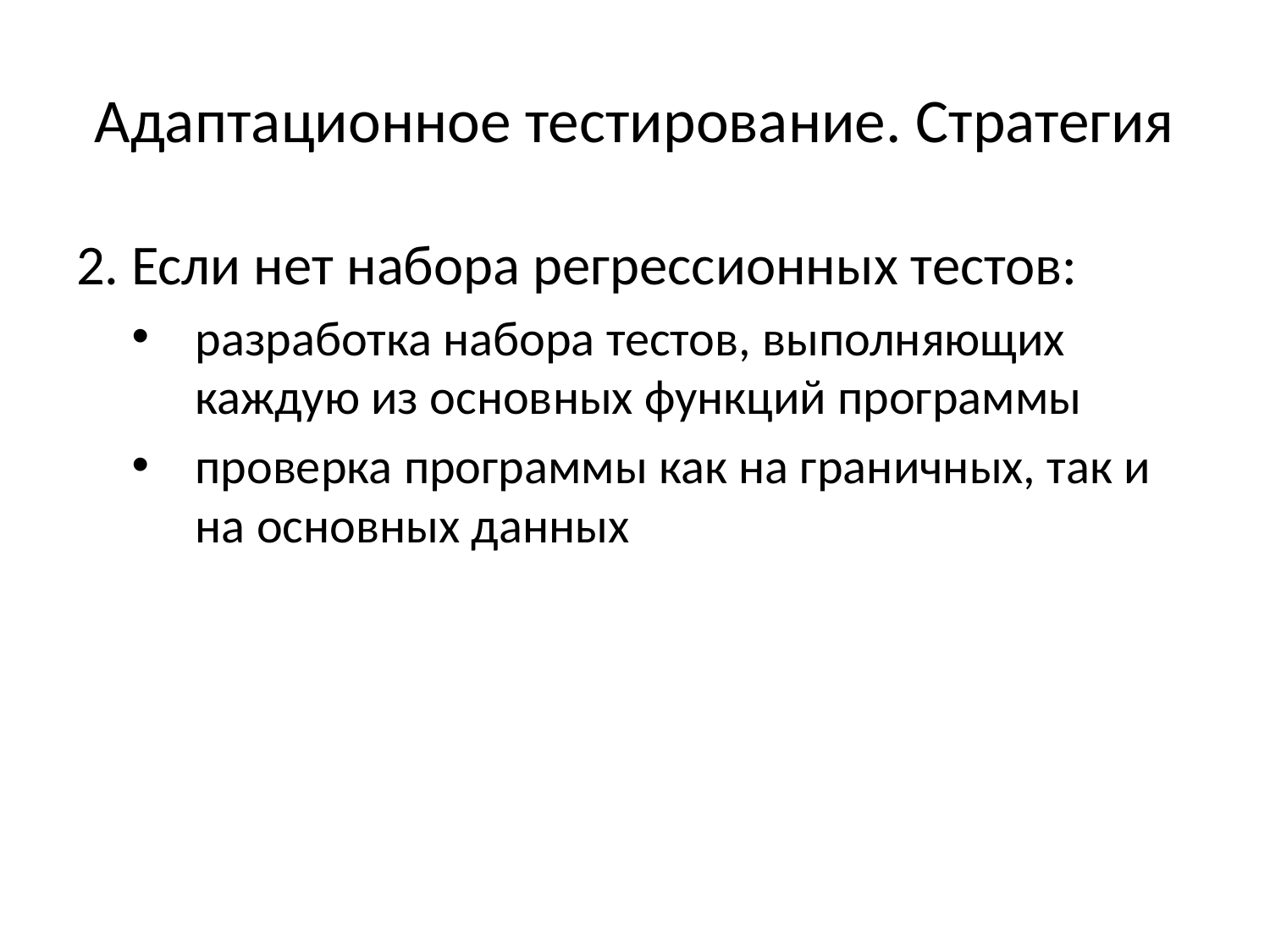

# Адаптационное тестирование. Стратегия
2. Если нет набора регрессионных тестов:
разработка набора тестов, выполняющих каждую из основных функций программы
проверка программы как на граничных, так и на основ­ных данных